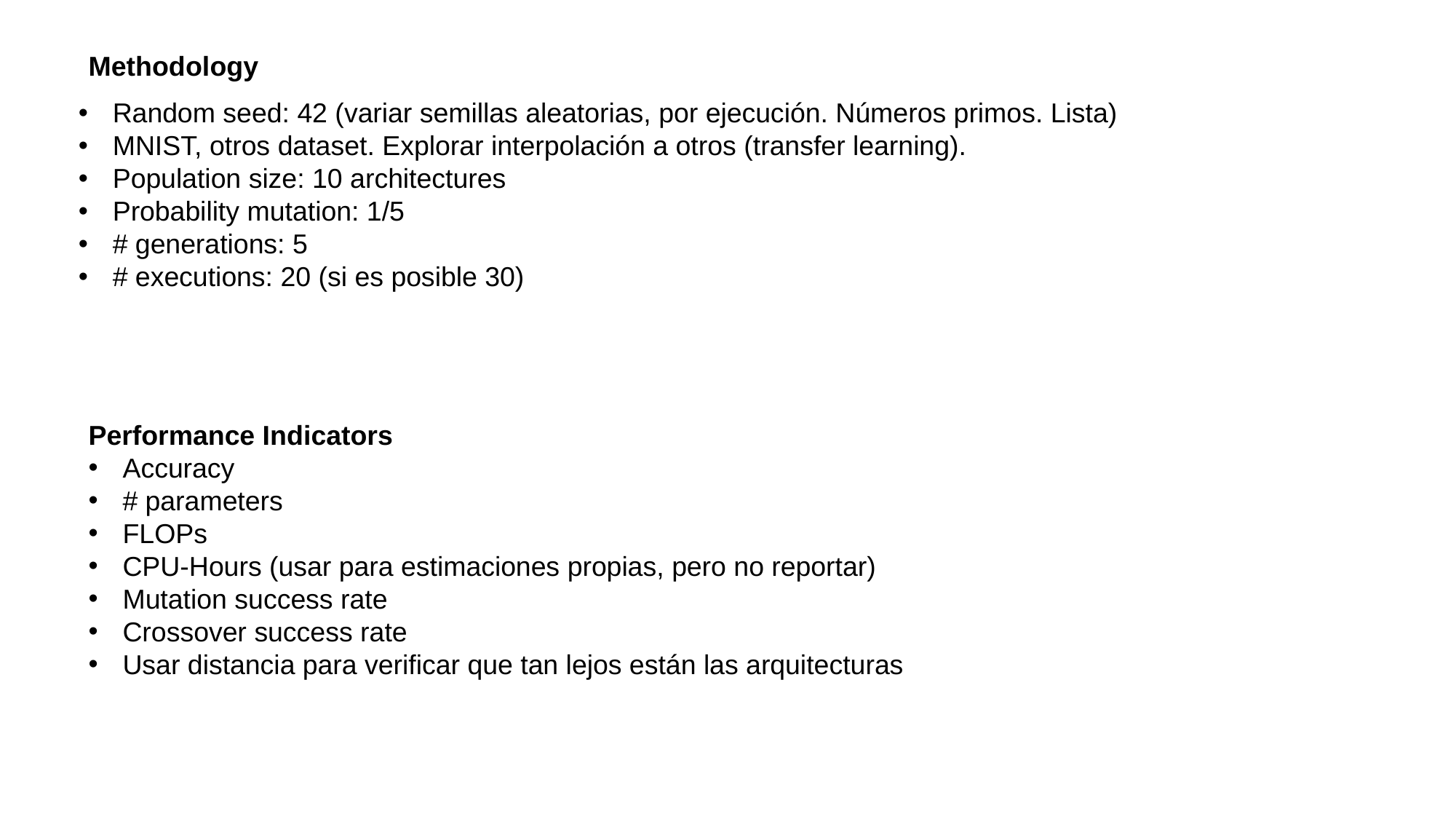

Methodology

Random seed: 42 (variar semillas aleatorias, por ejecución. Números primos. Lista)
MNIST, otros dataset. Explorar interpolación a otros (transfer learning).
Population size: 10 architectures
Probability mutation: 1/5
# generations: 5
# executions: 20 (si es posible 30)
Performance Indicators
Accuracy
# parameters
FLOPs
CPU-Hours (usar para estimaciones propias, pero no reportar)
Mutation success rate
Crossover success rate
Usar distancia para verificar que tan lejos están las arquitecturas